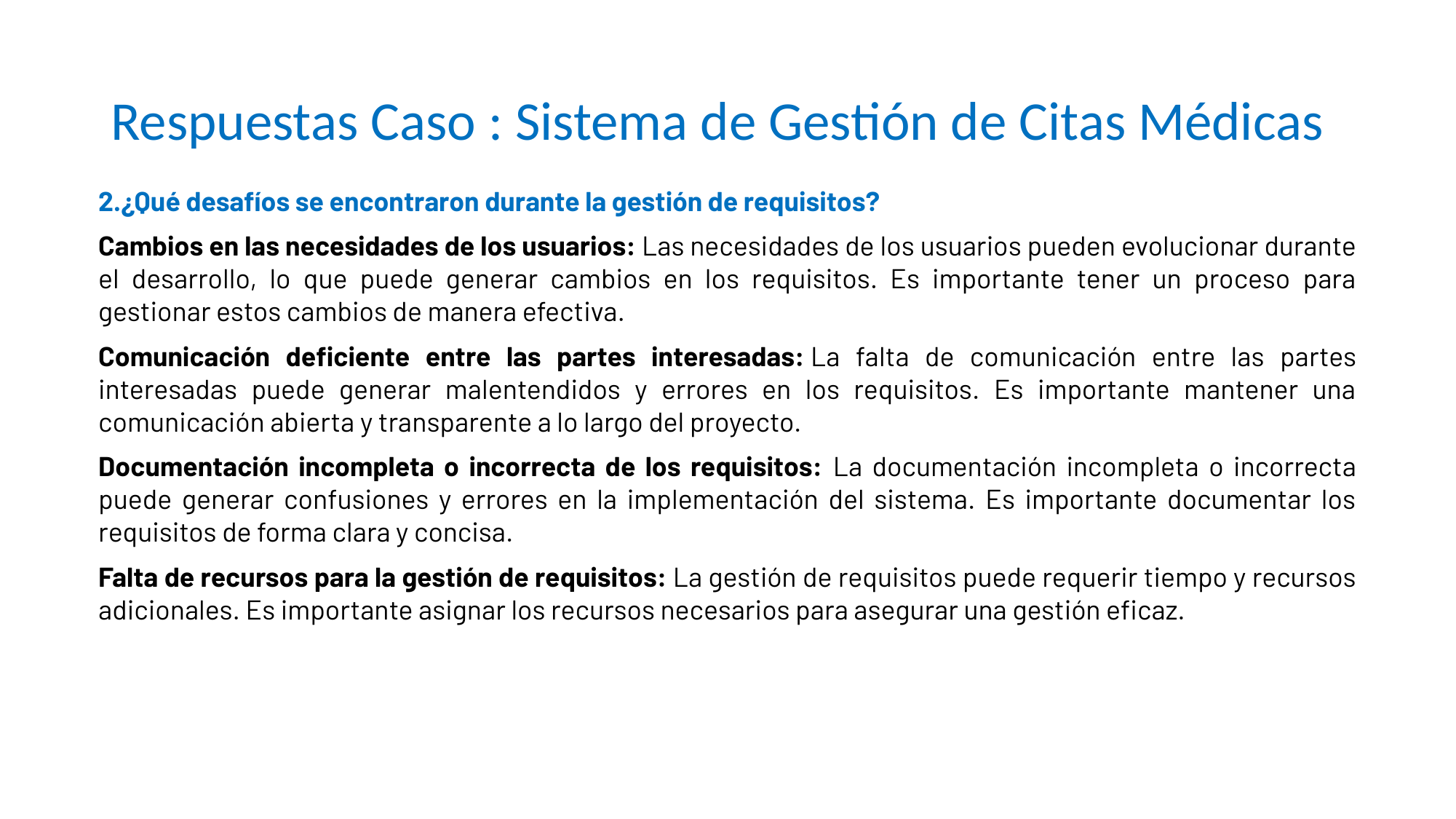

# Respuestas Caso : Sistema de Gestión de Citas Médicas
2.¿Qué desafíos se encontraron durante la gestión de requisitos?
Cambios en las necesidades de los usuarios: Las necesidades de los usuarios pueden evolucionar durante el desarrollo, lo que puede generar cambios en los requisitos. Es importante tener un proceso para gestionar estos cambios de manera efectiva.
Comunicación deficiente entre las partes interesadas: La falta de comunicación entre las partes interesadas puede generar malentendidos y errores en los requisitos. Es importante mantener una comunicación abierta y transparente a lo largo del proyecto.
Documentación incompleta o incorrecta de los requisitos: La documentación incompleta o incorrecta puede generar confusiones y errores en la implementación del sistema. Es importante documentar los requisitos de forma clara y concisa.
Falta de recursos para la gestión de requisitos: La gestión de requisitos puede requerir tiempo y recursos adicionales. Es importante asignar los recursos necesarios para asegurar una gestión eficaz.